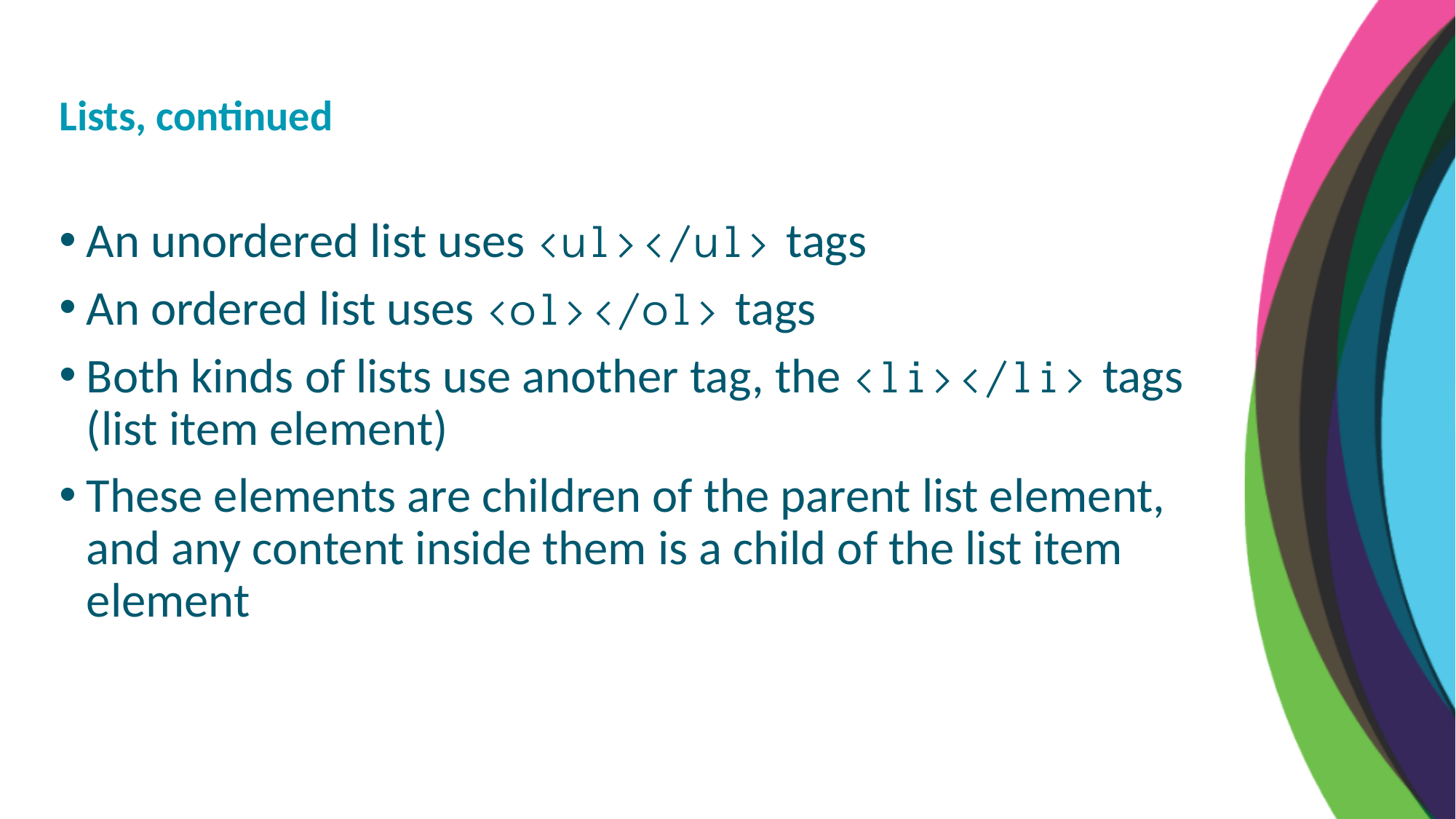

Lists, continued
An unordered list uses <ul></ul> tags
An ordered list uses <ol></ol> tags
Both kinds of lists use another tag, the <li></li> tags (list item element)
These elements are children of the parent list element, and any content inside them is a child of the list item element